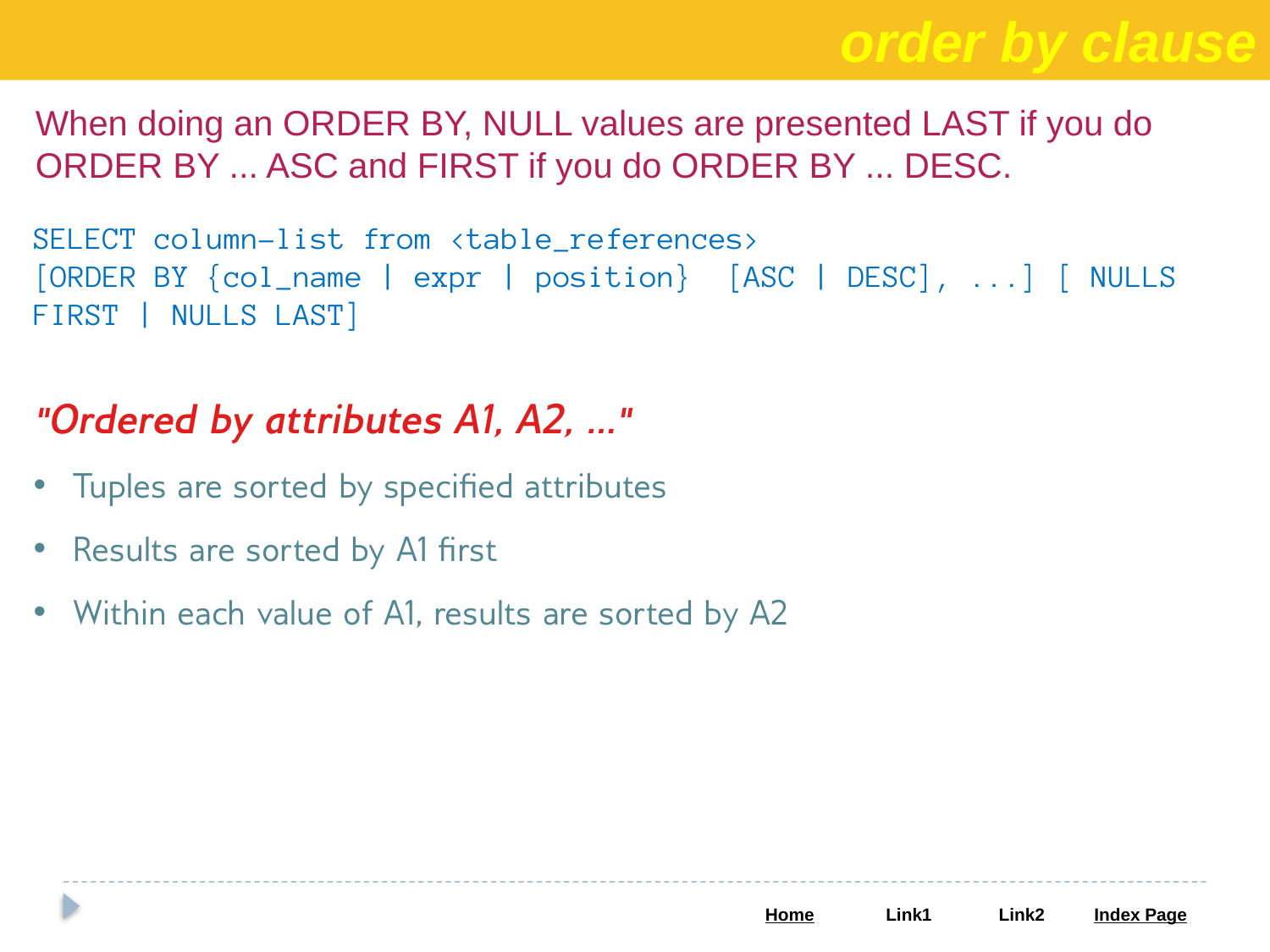

order by clause
When doing an ORDER BY, NULL values are presented LAST if you do ORDER BY ... ASC and FIRST if you do ORDER BY ... DESC.
SELECT column-list from <table_references>
[ORDER BY {col_name | expr | position}  [ASC | DESC], ...] [ NULLS FIRST | NULLS LAST]
"Ordered by attributes A1, A2, …"
Tuples are sorted by specified attributes
Results are sorted by A1 first
Within each value of A1, results are sorted by A2